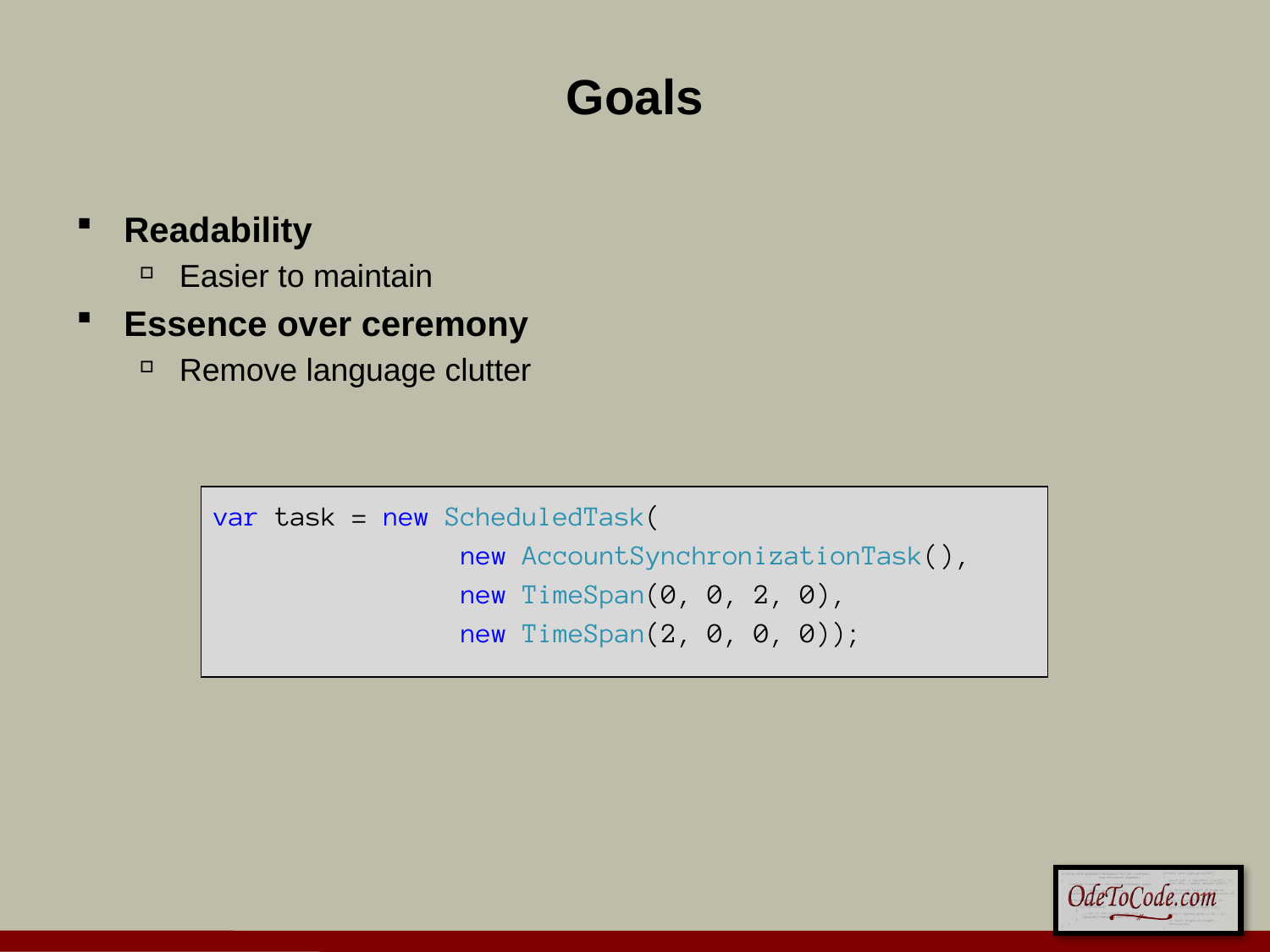

# Goals
Readability
Easier to maintain
Essence over ceremony
Remove language clutter
var task = new ScheduledTask(
                new AccountSynchronizationTask(),
                new TimeSpan(0, 0, 2, 0),
                new TimeSpan(2, 0, 0, 0));